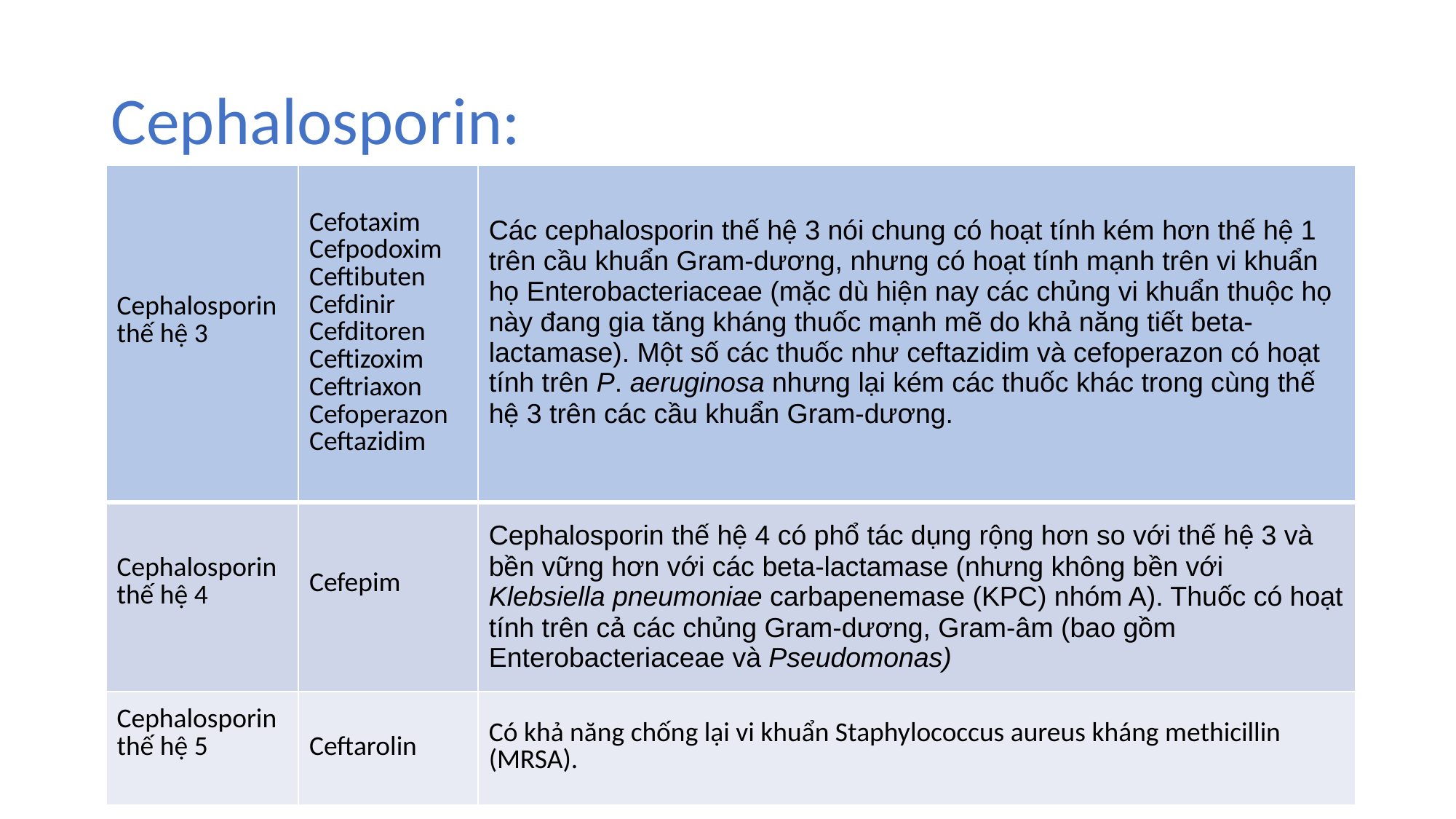

# Cephalosporin:
| Cephalosporin thế hệ 3 | Cefotaxim Cefpodoxim Ceftibuten Cefdinir Cefditoren Ceftizoxim Ceftriaxon Cefoperazon Ceftazidim | Các cephalosporin thế hệ 3 nói chung có hoạt tính kém hơn thế hệ 1 trên cầu khuẩn Gram-dương, nhưng có hoạt tính mạnh trên vi khuẩn họ Enterobacteriaceae (mặc dù hiện nay các chủng vi khuẩn thuộc họ này đang gia tăng kháng thuốc mạnh mẽ do khả năng tiết beta-lactamase). Một số các thuốc như ceftazidim và cefoperazon có hoạt tính trên P. aeruginosa nhưng lại kém các thuốc khác trong cùng thế hệ 3 trên các cầu khuẩn Gram-dương. |
| --- | --- | --- |
| Cephalosporin thế hệ 4 | Cefepim | Cephalosporin thế hệ 4 có phổ tác dụng rộng hơn so với thế hệ 3 và bền vững hơn với các beta-lactamase (nhưng không bền với Klebsiella pneumoniae carbapenemase (KPC) nhóm A). Thuốc có hoạt tính trên cả các chủng Gram-dương, Gram-âm (bao gồm Enterobacteriaceae và Pseudomonas) |
| Cephalosporin thế hệ 5 | Ceftarolin | Có khả năng chống lại vi khuẩn Staphylococcus aureus kháng methicillin (MRSA). |